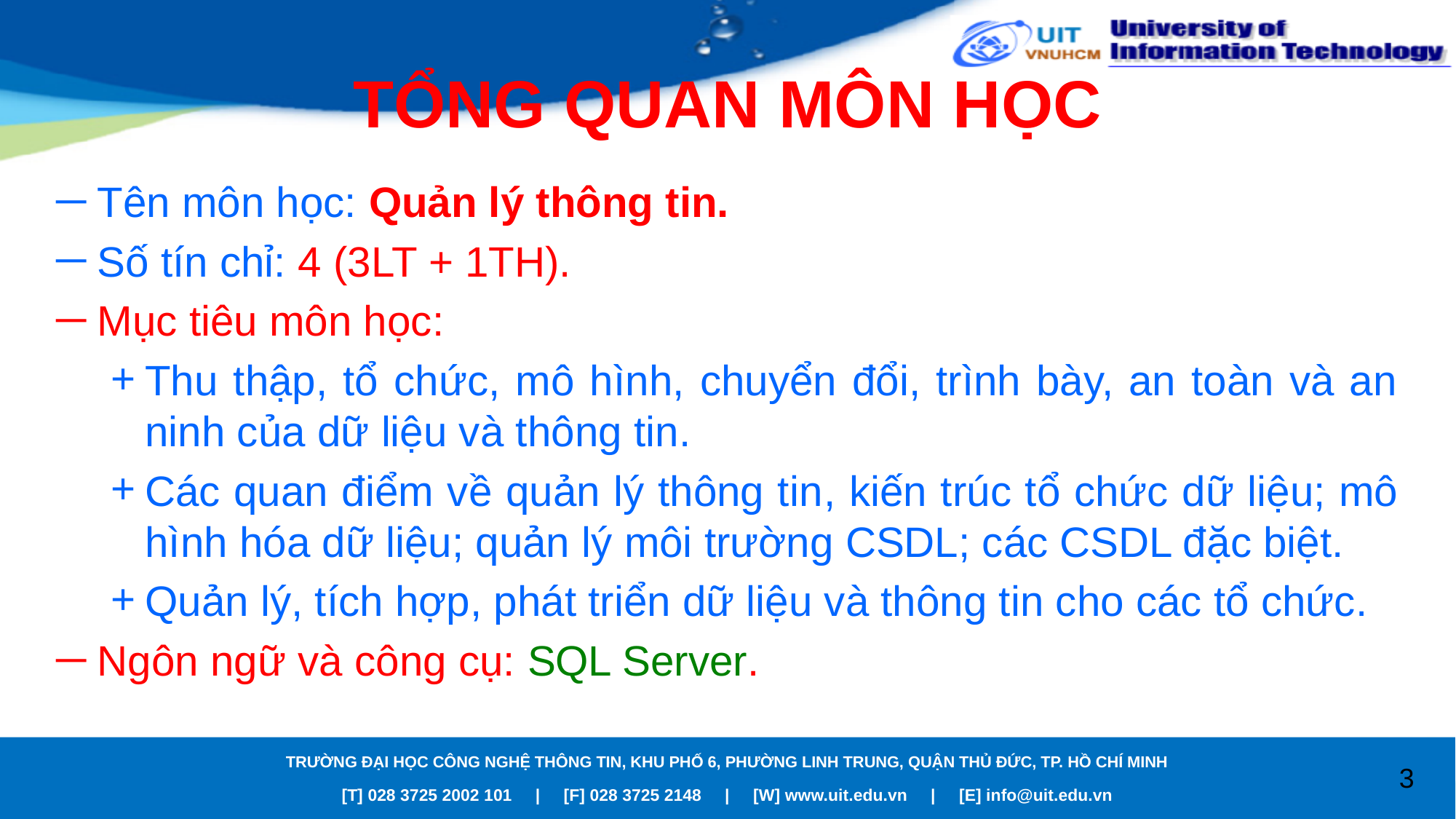

# TỔNG QUAN MÔN HỌC
Tên môn học: Quản lý thông tin.
Số tín chỉ: 4 (3LT + 1TH).
Mục tiêu môn học:
Thu thập, tổ chức, mô hình, chuyển đổi, trình bày, an toàn và an ninh của dữ liệu và thông tin.
Các quan điểm về quản lý thông tin, kiến trúc tổ chức dữ liệu; mô hình hóa dữ liệu; quản lý môi trường CSDL; các CSDL đặc biệt.
Quản lý, tích hợp, phát triển dữ liệu và thông tin cho các tổ chức.
Ngôn ngữ và công cụ: SQL Server.